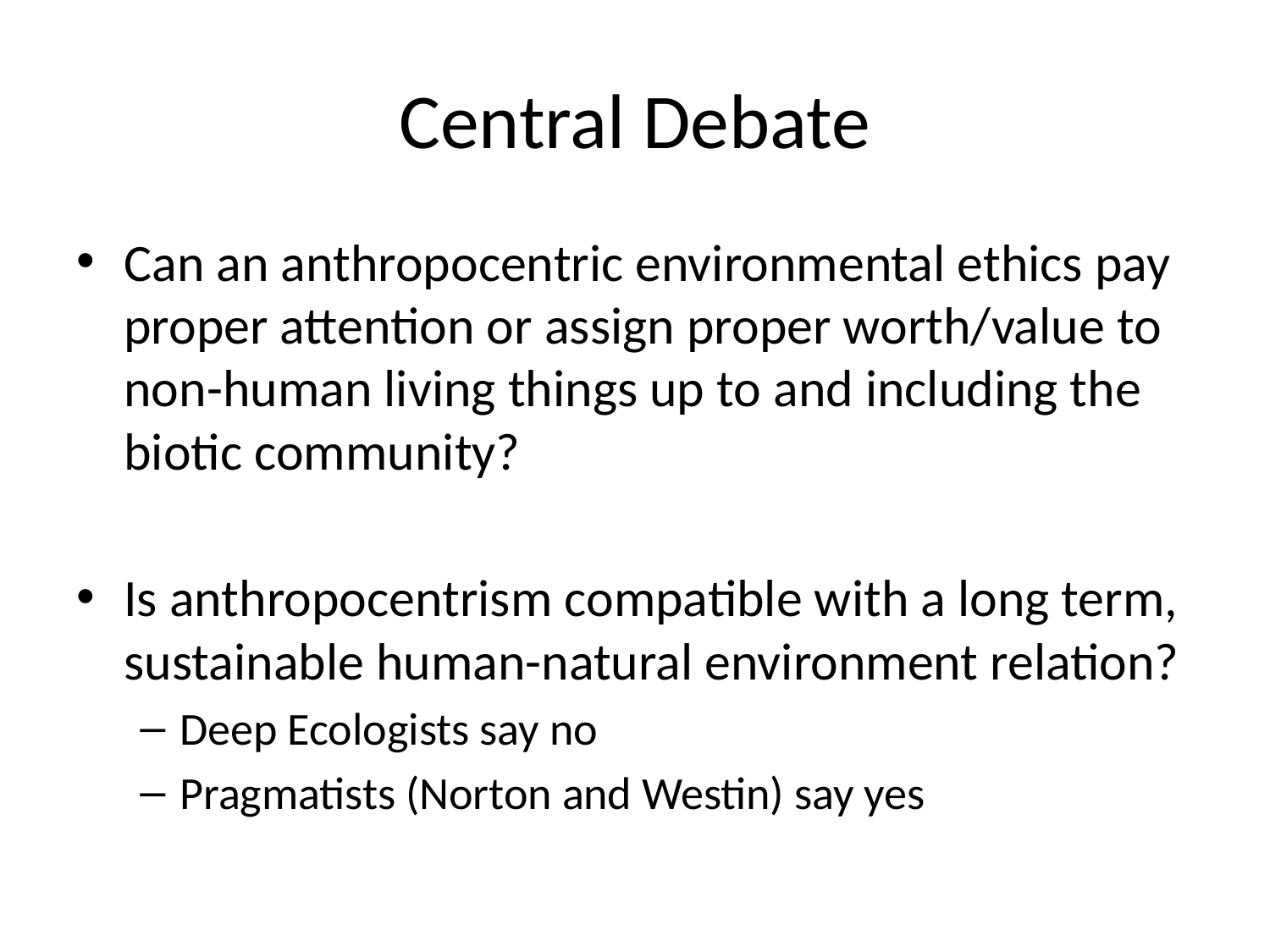

# Central Debate
Can an anthropocentric environmental ethics pay proper attention or assign proper worth/value to non-human living things up to and including the biotic community?

Is anthropocentrism compatible with a long term, sustainable human-natural environment relation?
Deep Ecologists say no
Pragmatists (Norton and Westin) say yes